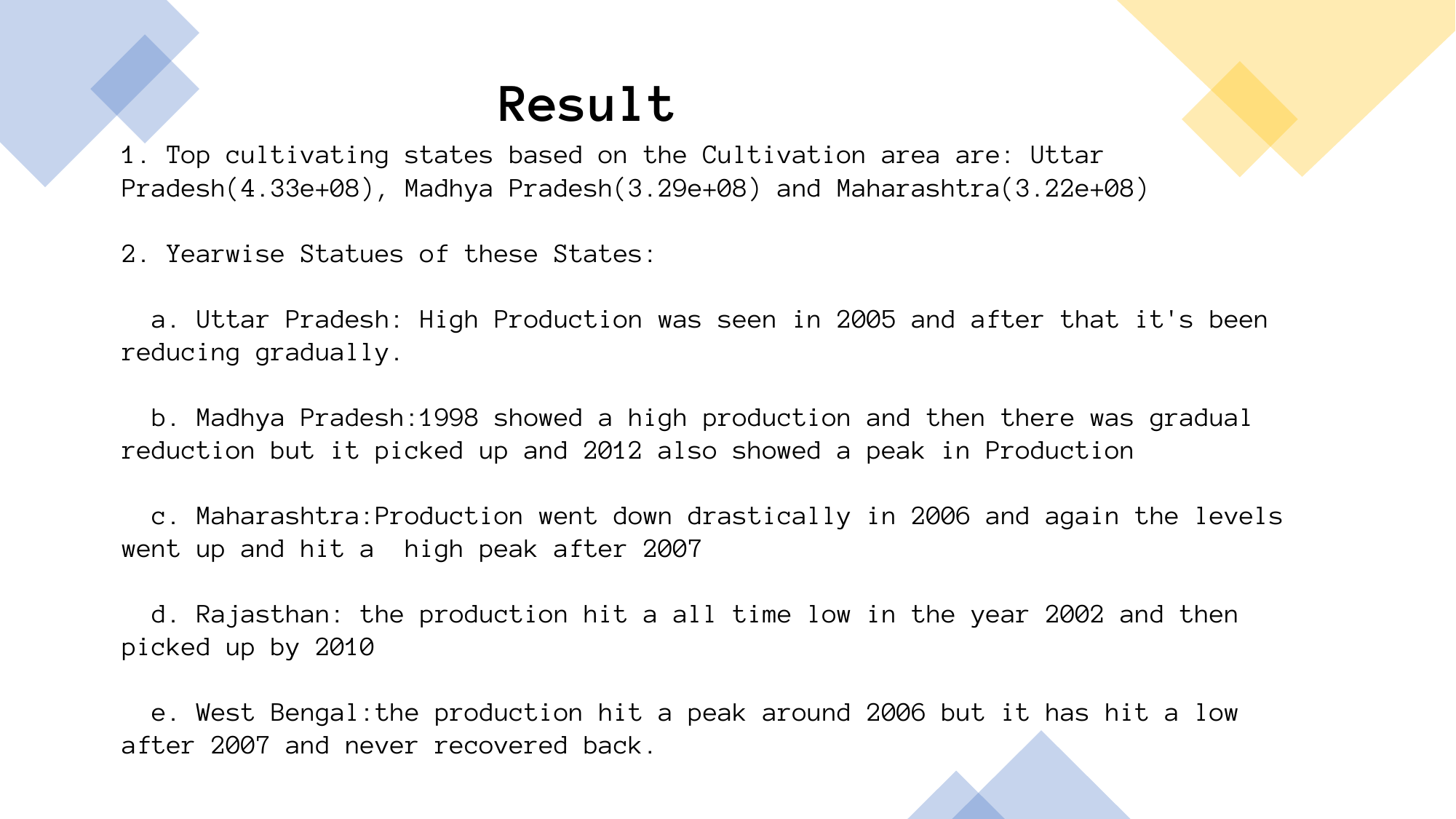

Result

1. Top cultivating states based on the Cultivation area are: Uttar Pradesh(4.33e+08), Madhya Pradesh(3.29e+08) and Maharashtra(3.22e+08)
2. Yearwise Statues of these States:

  a. Uttar Pradesh: High Production was seen in 2005 and after that it's been reducing gradually.
  b. Madhya Pradesh:1998 showed a high production and then there was gradual reduction but it picked up and 2012 also showed a peak in Production
  c. Maharashtra:Production went down drastically in 2006 and again the levels went up and hit a  high peak after 2007
  d. Rajasthan: the production hit a all time low in the year 2002 and then picked up by 2010
  e. West Bengal:the production hit a peak around 2006 but it has hit a low after 2007 and never recovered back.